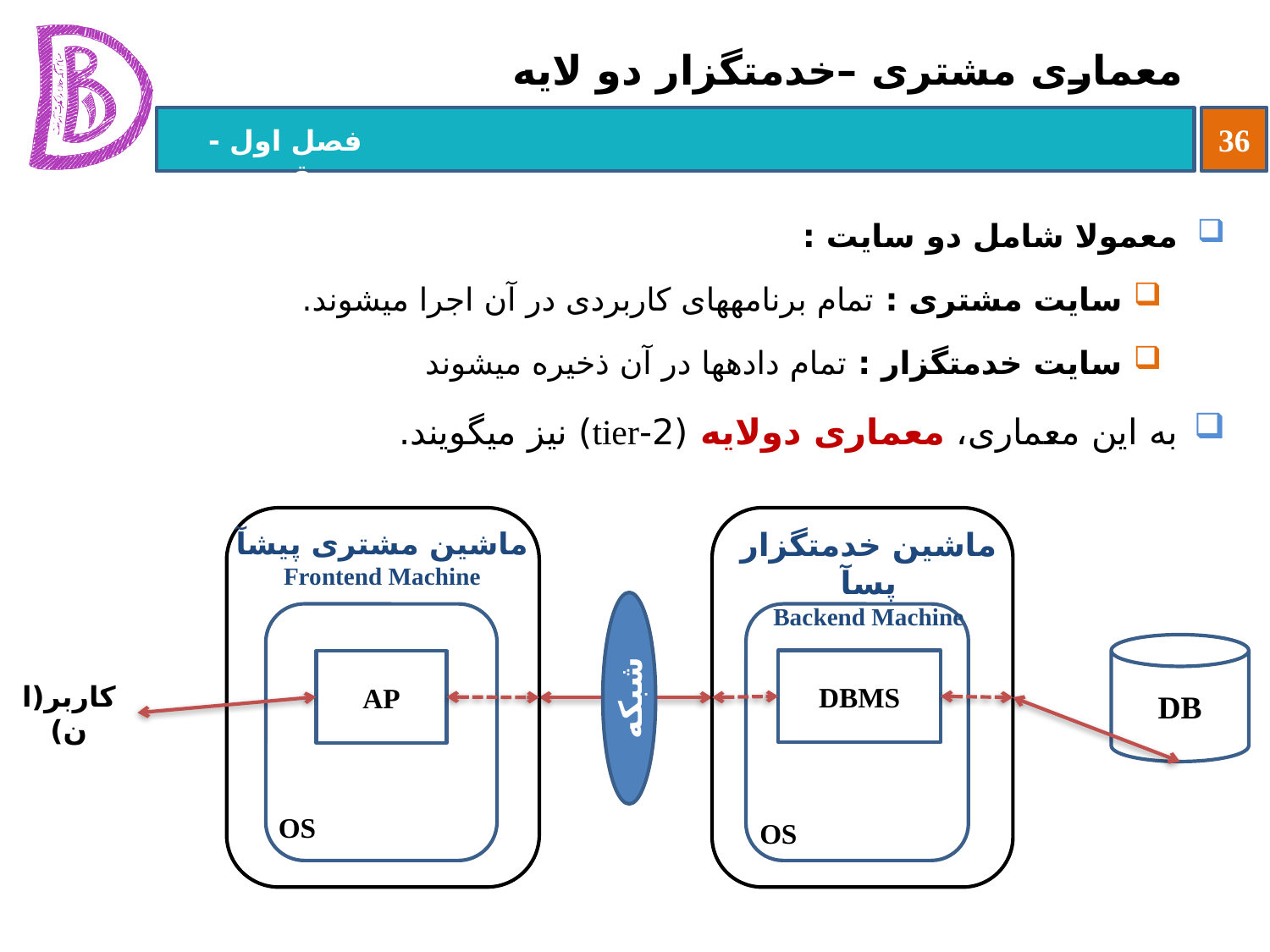

# معماری مشتری –خدمتگزار دو لایه
معمولا شامل دو سایت :
سایت مشتری : تمام برنامه‏های کاربردی در آن اجرا می‏شوند.
سایت خدمتگزار : تمام داده‏ها در آن ذخیره می‏شوند
به این معماری، معماری دولایه (2-tier) نیز می‏گویند.

ماشین مشتری پیشآ
Frontend Machine

AP
OS

ماشین خدمتگزار پسآ
Backend Machine

DBMS
OS
DB
شبکه
کاربر(ان)